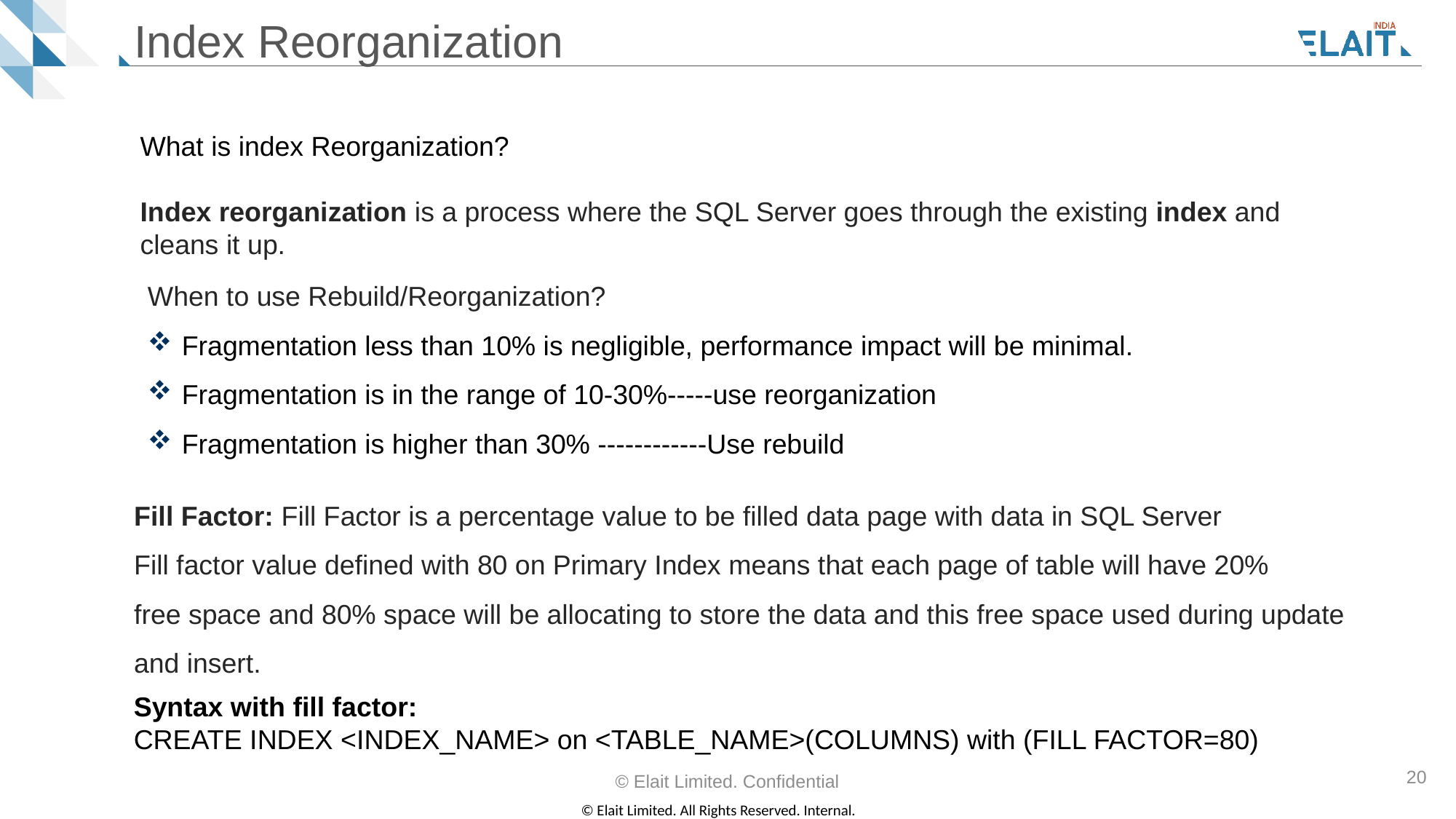

# Index Reorganization
What is index Reorganization?

Index reorganization is a process where the SQL Server goes through the existing index and cleans it up.
When to use Rebuild/Reorganization?
Fragmentation less than 10% is negligible, performance impact will be minimal.
Fragmentation is in the range of 10-30%-----use reorganization
Fragmentation is higher than 30% ------------Use rebuild
Fill Factor: Fill Factor is a percentage value to be filled data page with data in SQL Server
Fill factor value defined with 80 on Primary Index means that each page of table will have 20% free space and 80% space will be allocating to store the data and this free space used during update and insert.

Syntax with fill factor:
CREATE INDEX <INDEX_NAME> on <TABLE_NAME>(COLUMNS) with (FILL FACTOR=80)
© Elait Limited. Confidential